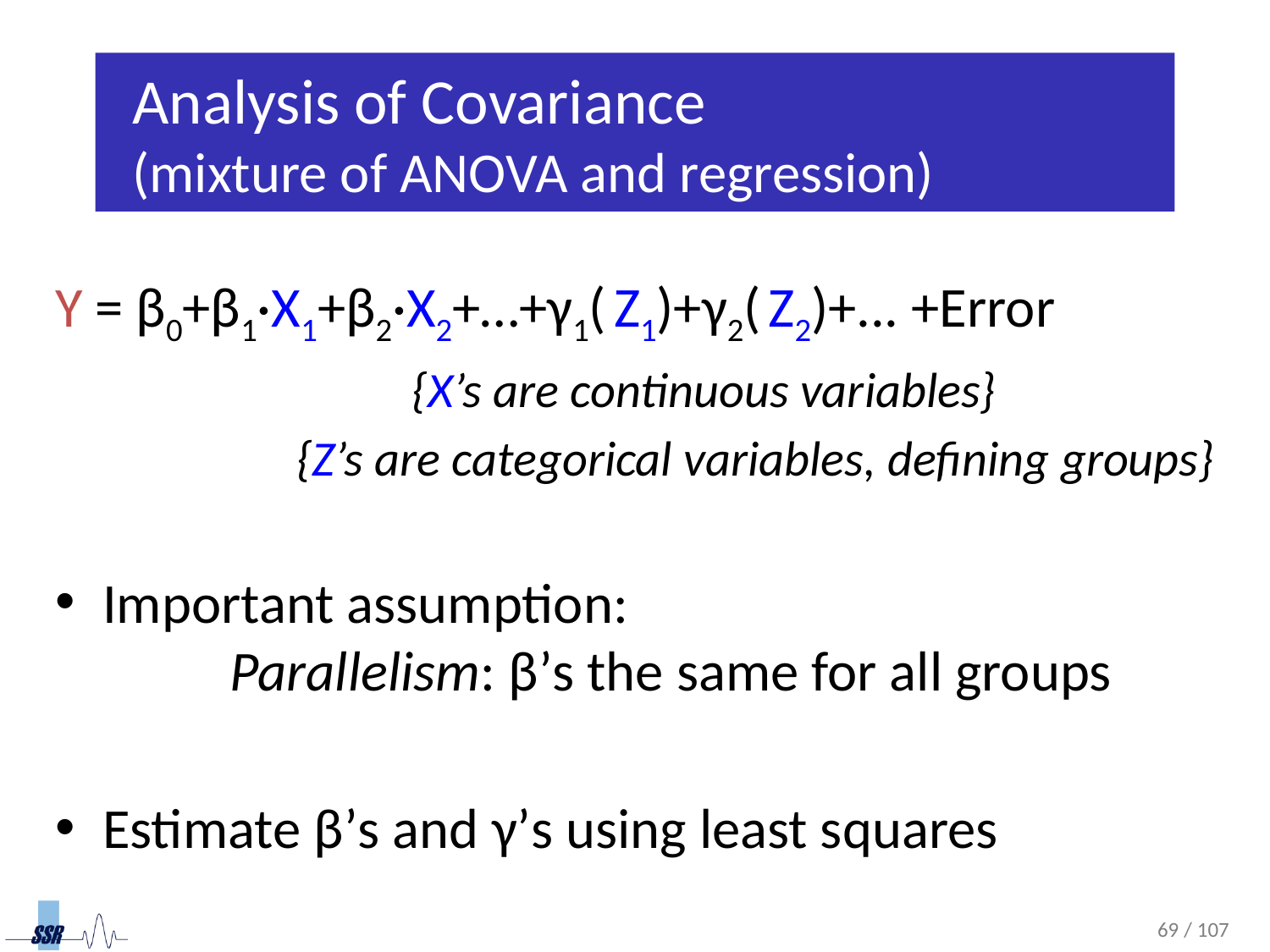

# Analysis of Covariance (mixture of ANOVA and regression)
Y = β0+β1·X1+β2·X2+…+γ1( Z1)+γ2( Z2)+... +Error
			{X’s are continuous variables}
		 {Z’s are categorical variables, defining groups}

Important assumption:
	Parallelism: β’s the same for all groups

Estimate β’s and γ’s using least squares